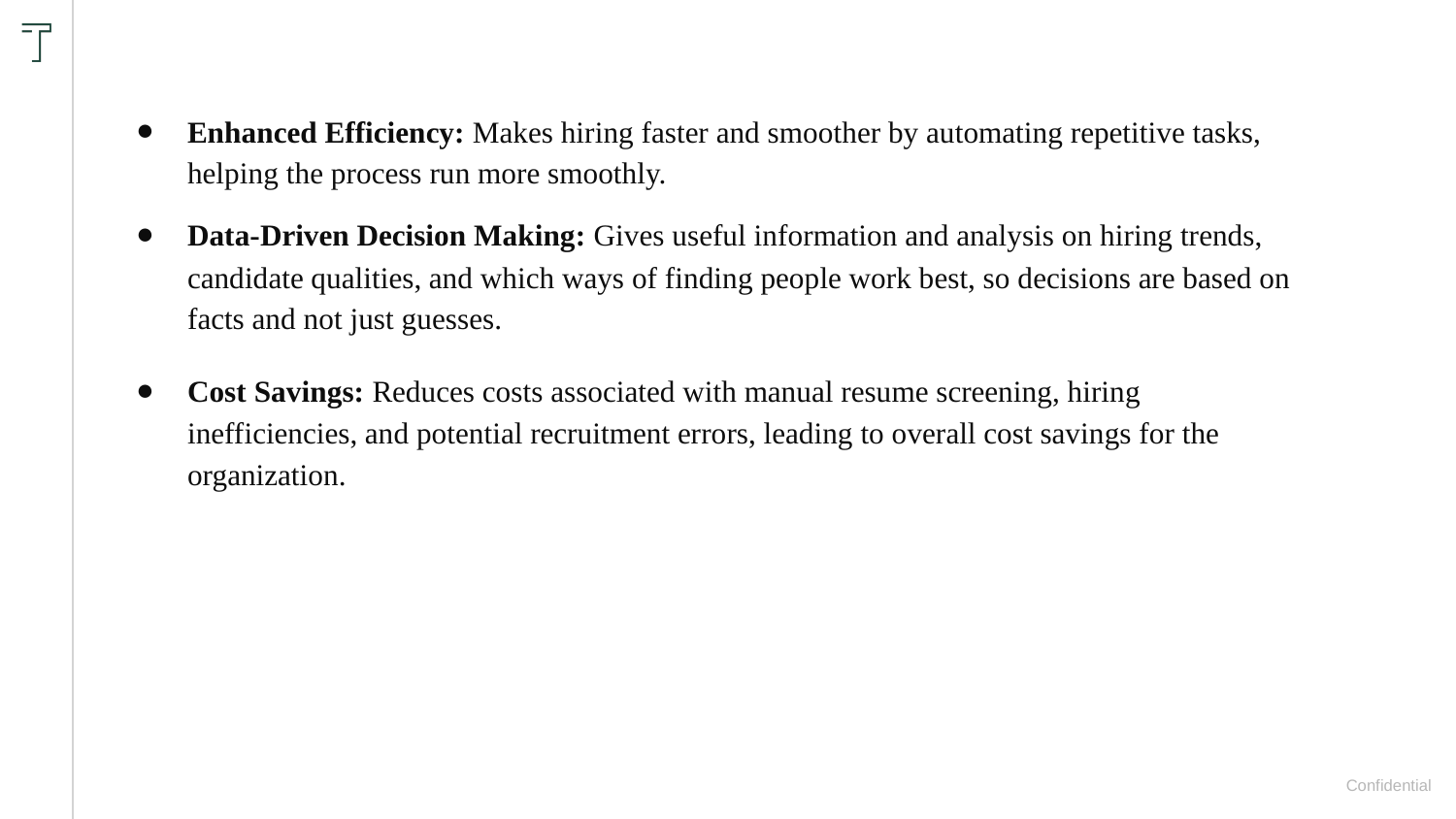

Enhanced Efficiency: Makes hiring faster and smoother by automating repetitive tasks, helping the process run more smoothly.
Data-Driven Decision Making: Gives useful information and analysis on hiring trends, candidate qualities, and which ways of finding people work best, so decisions are based on facts and not just guesses.
Cost Savings: Reduces costs associated with manual resume screening, hiring inefficiencies, and potential recruitment errors, leading to overall cost savings for the organization.